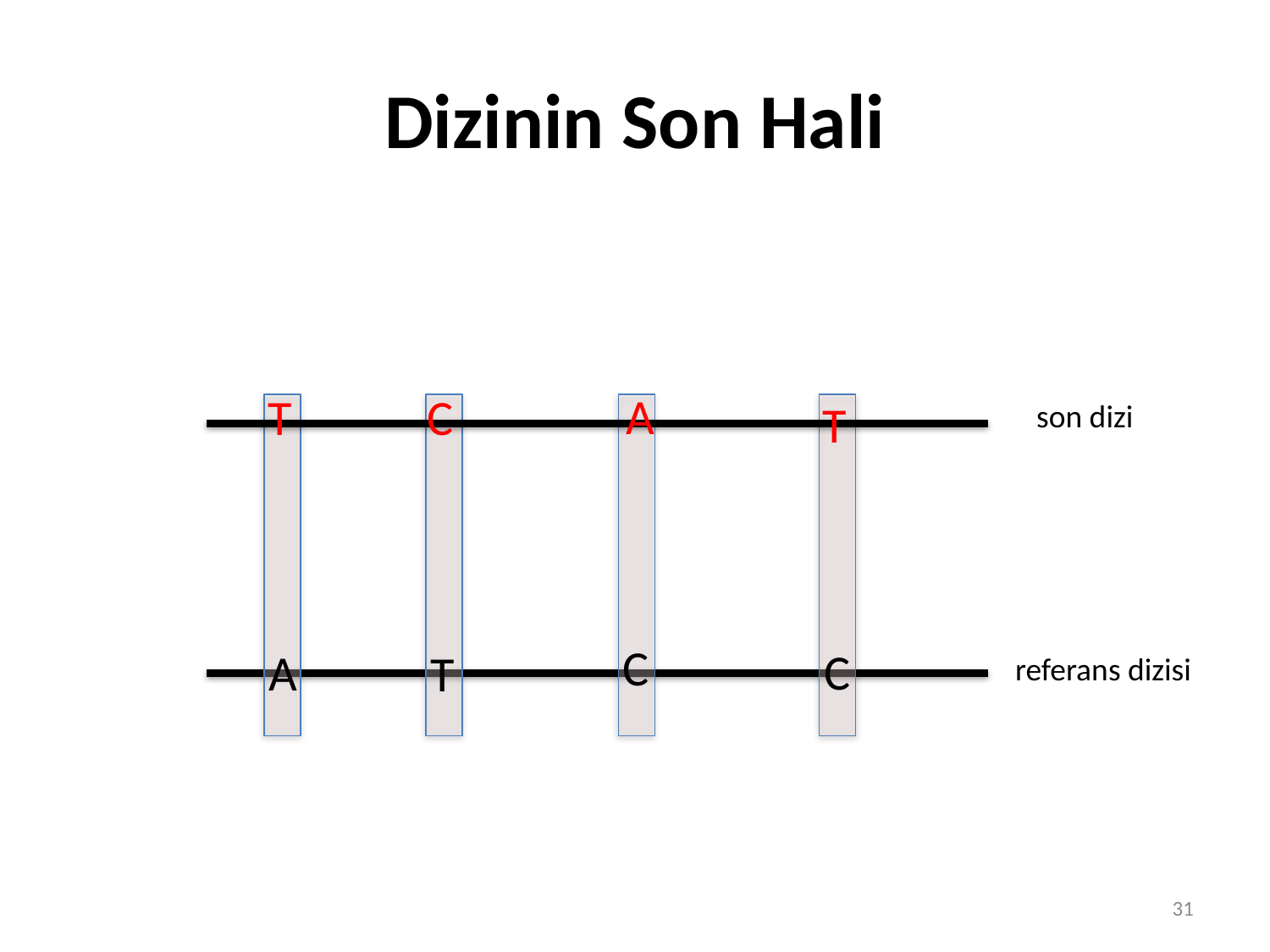

Dizinin Son Hali
A
T
C
T
son dizi

C
C
A
T
referans dizisi
31